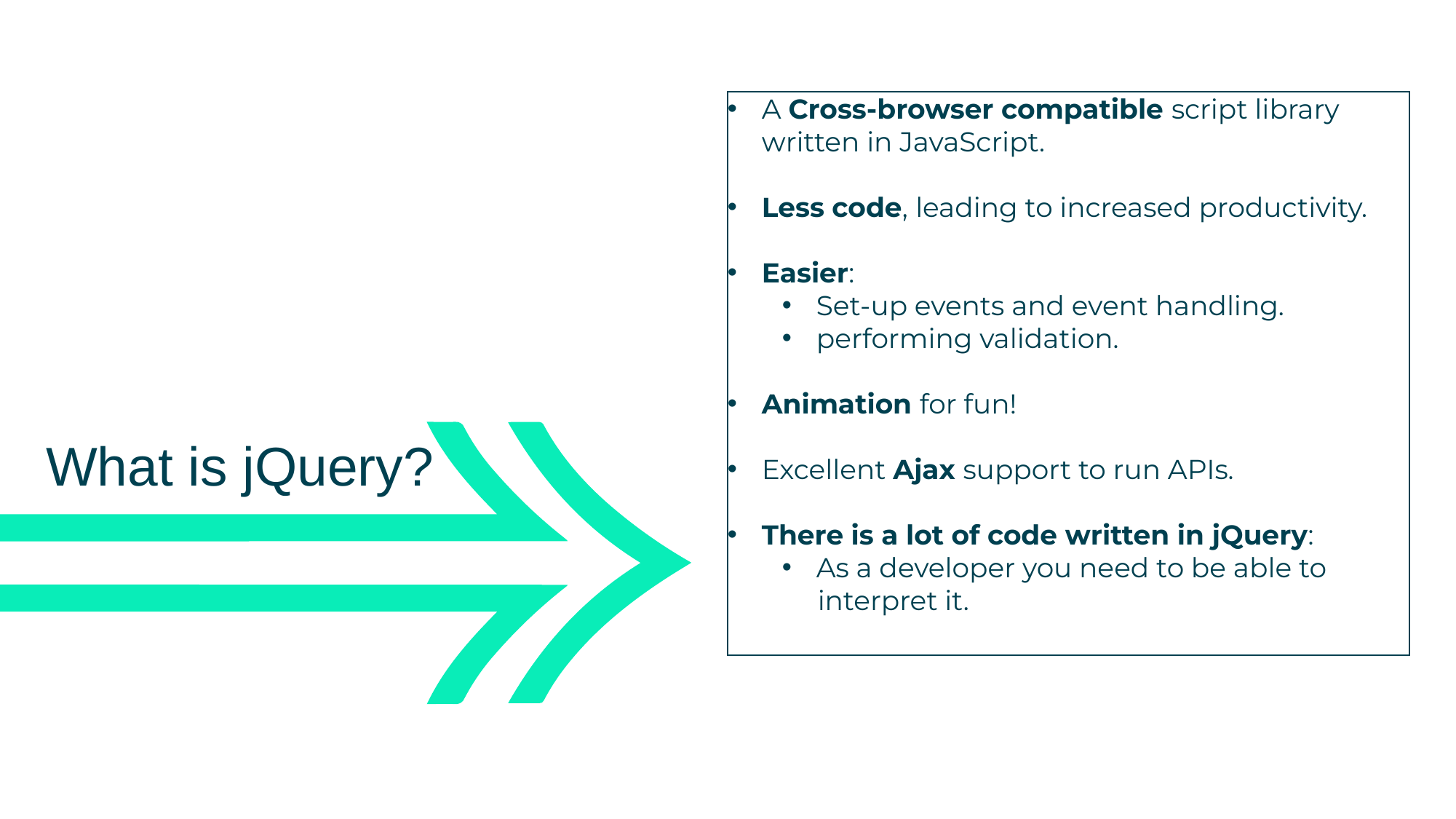

A Cross-browser compatible script library
written in JavaScript.

Less code, leading to increased productivity.

Easier:
Set-up events and event handling.
performing validation.

Animation for fun!

Excellent Ajax support to run APIs.

There is a lot of code written in jQuery:
As a developer you need to be able to
     interpret it.

What is jQuery?